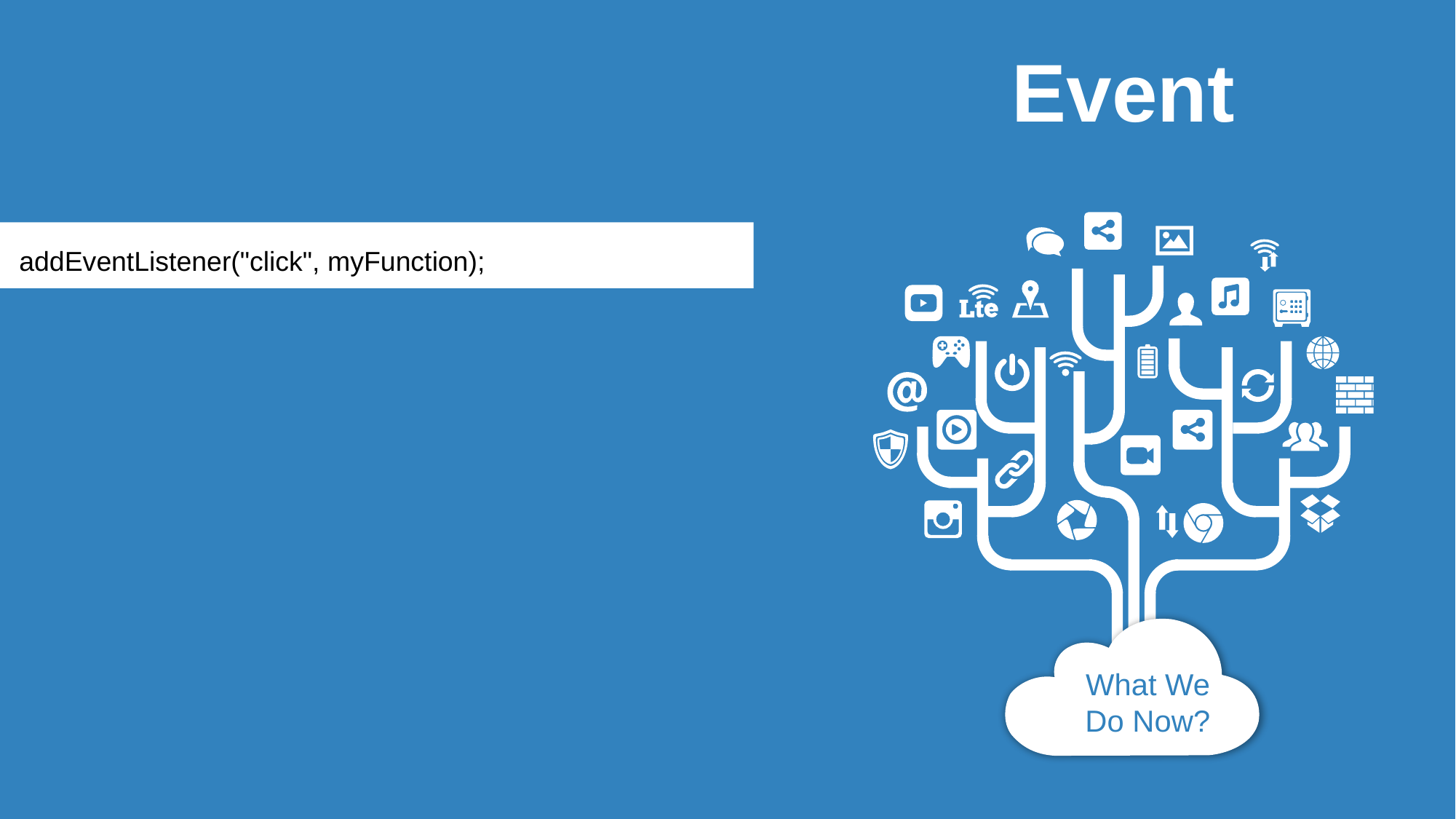

Event

addEventListener("click", myFunction);

What We Do Now?